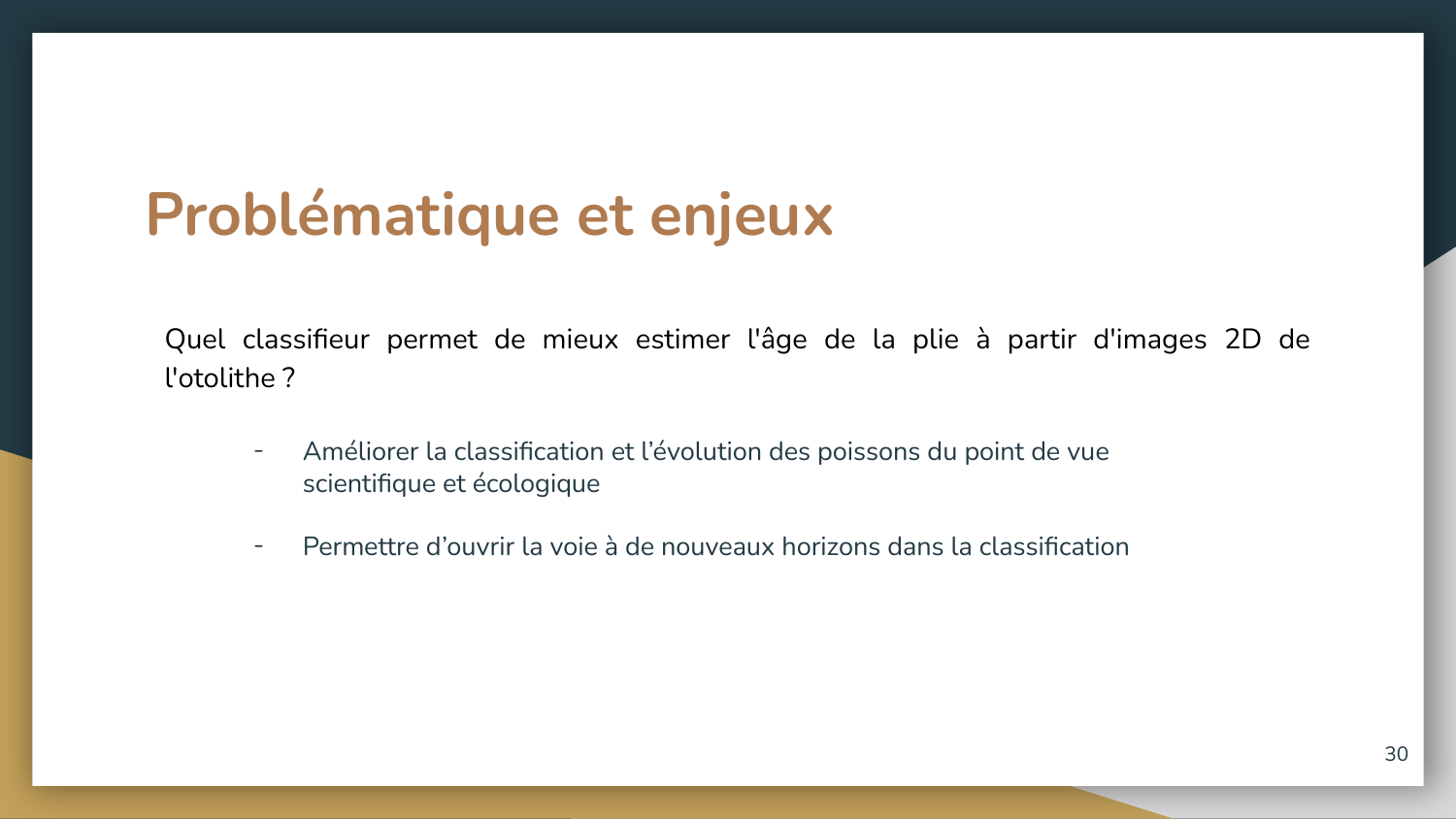

# Problématique et enjeux
Quel classifieur permet de mieux estimer l'âge de la plie à partir d'images 2D de l'otolithe ?

Améliorer la classification et l’évolution des poissons du point de vue scientifique et écologique

Permettre d’ouvrir la voie à de nouveaux horizons dans la classification
30